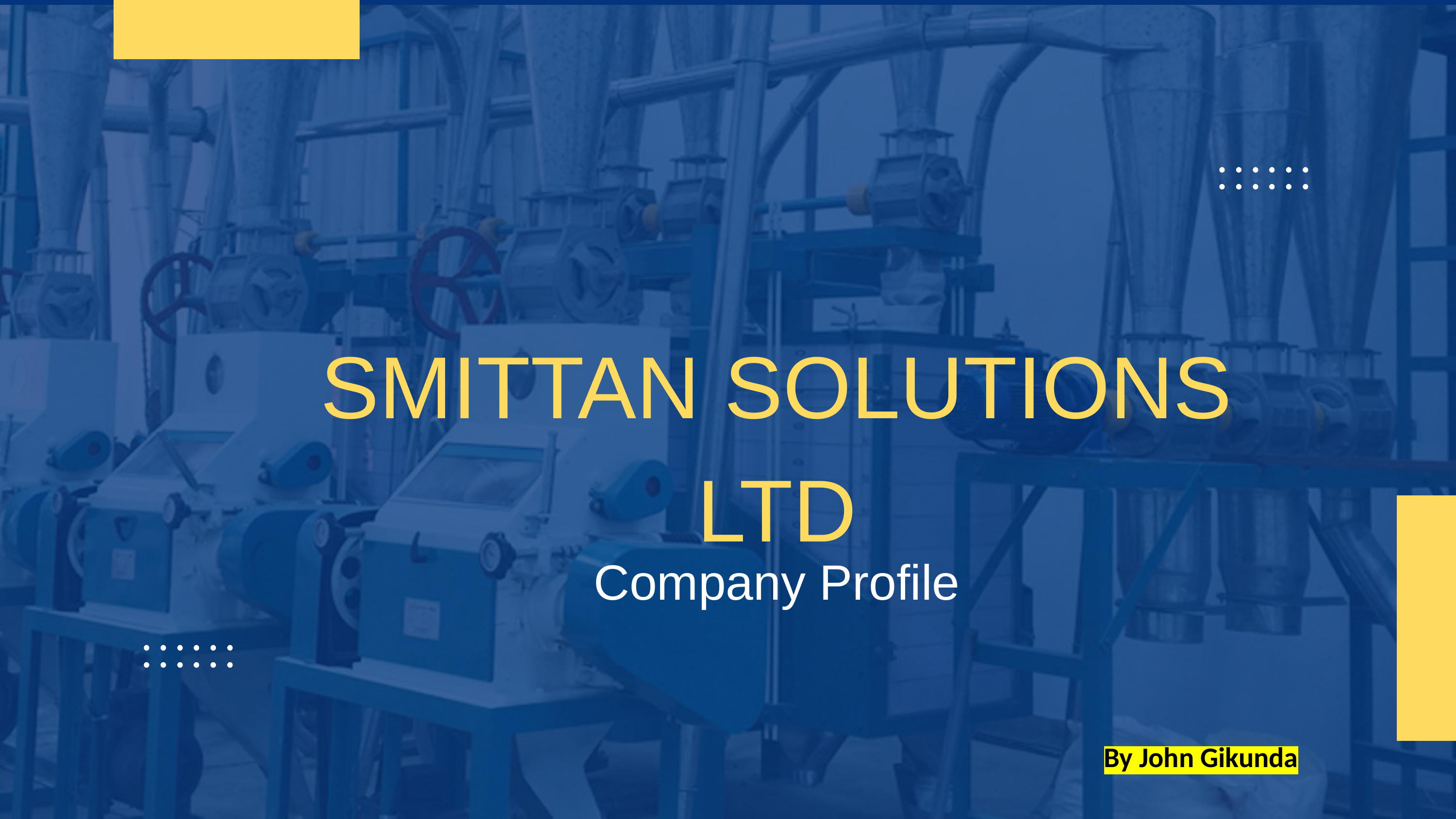

SMITTAN SOLUTIONS LTD
Company Profile

By John Gikunda